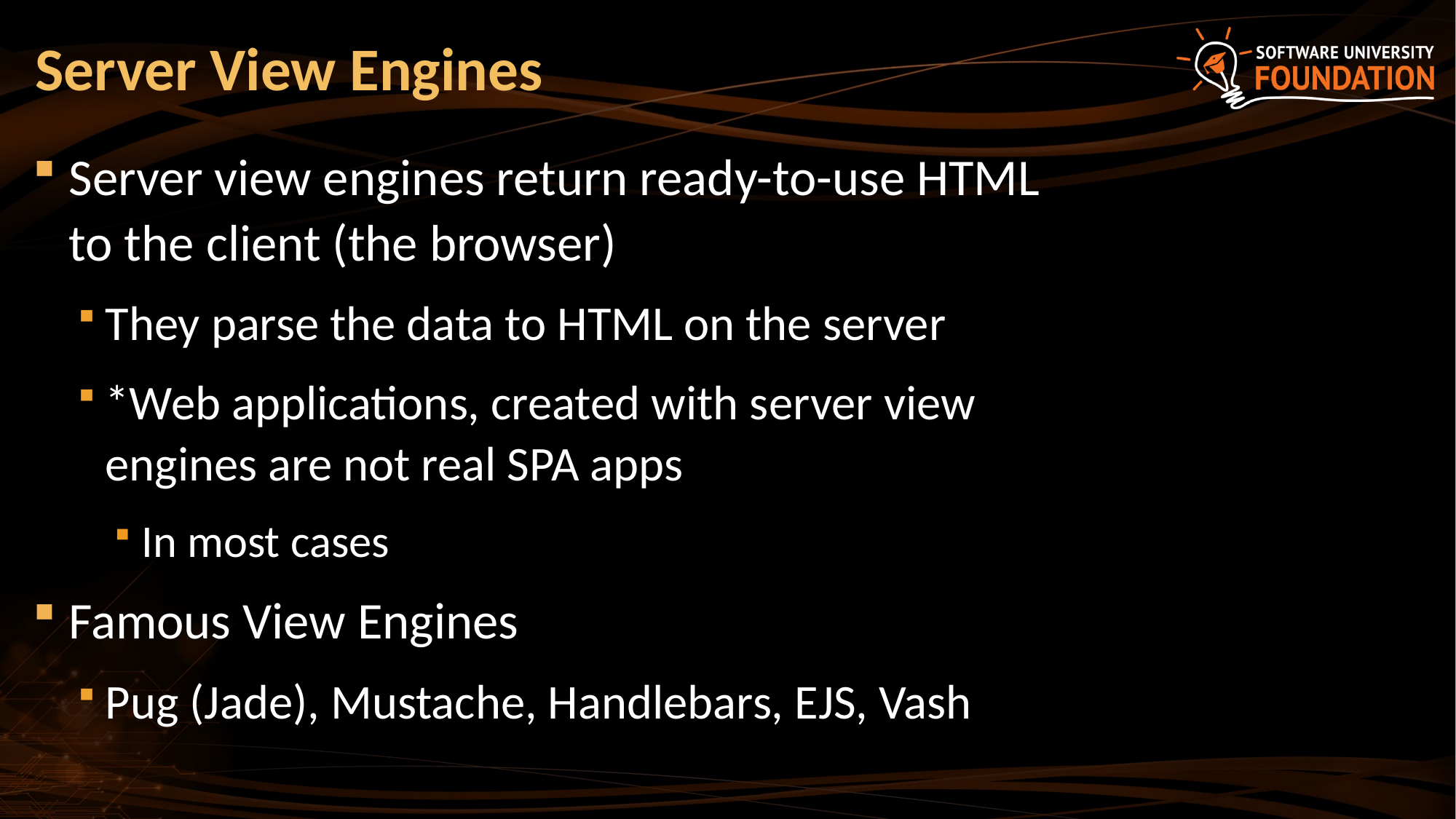

# Server View Engines
Server view engines return ready-to-use HTML to the client (the browser)
They parse the data to HTML on the server
*Web applications, created with server view engines are not real SPA apps
In most cases
Famous View Engines
Pug (Jade), Mustache, Handlebars, EJS, Vash